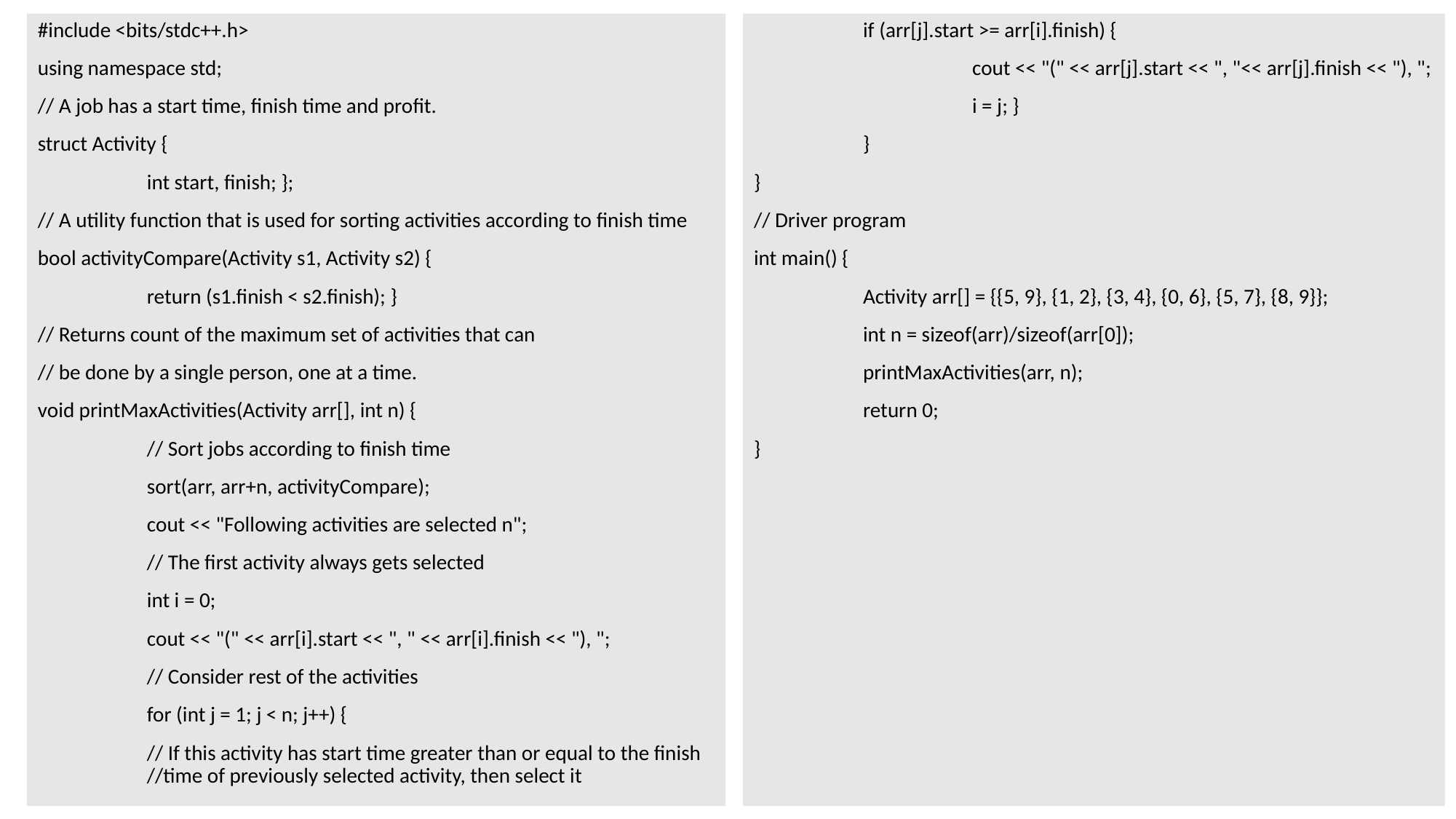

#include <bits/stdc++.h>
using namespace std;
// A job has a start time, finish time and profit.
struct Activity {
	int start, finish; };
// A utility function that is used for sorting activities according to finish time
bool activityCompare(Activity s1, Activity s2) {
	return (s1.finish < s2.finish); }
// Returns count of the maximum set of activities that can
// be done by a single person, one at a time.
void printMaxActivities(Activity arr[], int n) {
	// Sort jobs according to finish time
	sort(arr, arr+n, activityCompare);
	cout << "Following activities are selected n";
	// The first activity always gets selected
	int i = 0;
	cout << "(" << arr[i].start << ", " << arr[i].finish << "), ";
	// Consider rest of the activities
	for (int j = 1; j < n; j++) {
	// If this activity has start time greater than or equal to the finish 	//time of previously selected activity, then select it

 	if (arr[j].start >= arr[i].finish) {
		cout << "(" << arr[j].start << ", "<< arr[j].finish << "), ";
		i = j; }
	}
}
// Driver program
int main() {
	Activity arr[] = {{5, 9}, {1, 2}, {3, 4}, {0, 6}, {5, 7}, {8, 9}};
	int n = sizeof(arr)/sizeof(arr[0]);
	printMaxActivities(arr, n);
	return 0;
}